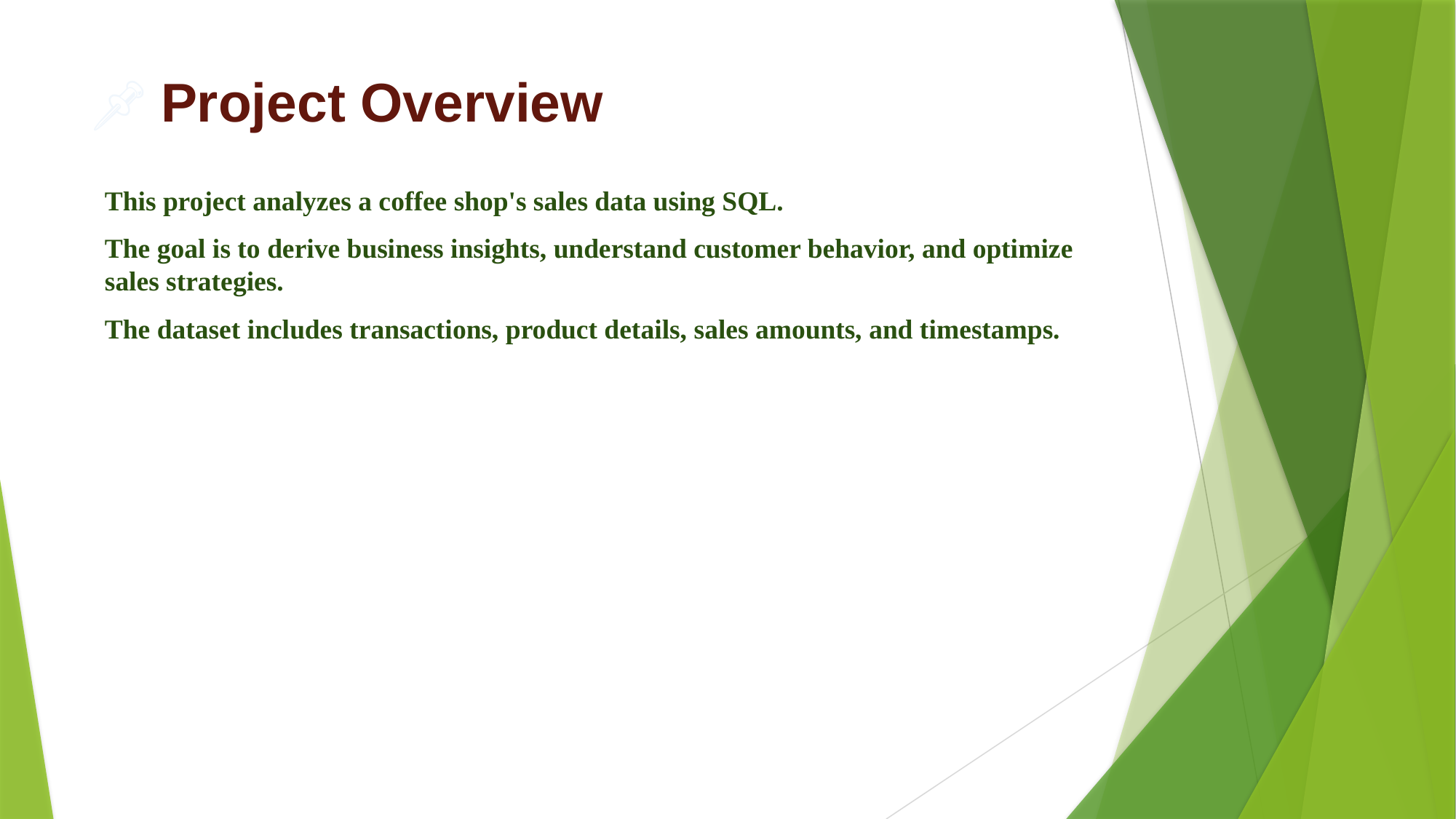

# 📌 Project Overview
This project analyzes a coffee shop's sales data using SQL.
The goal is to derive business insights, understand customer behavior, and optimize sales strategies.
The dataset includes transactions, product details, sales amounts, and timestamps.